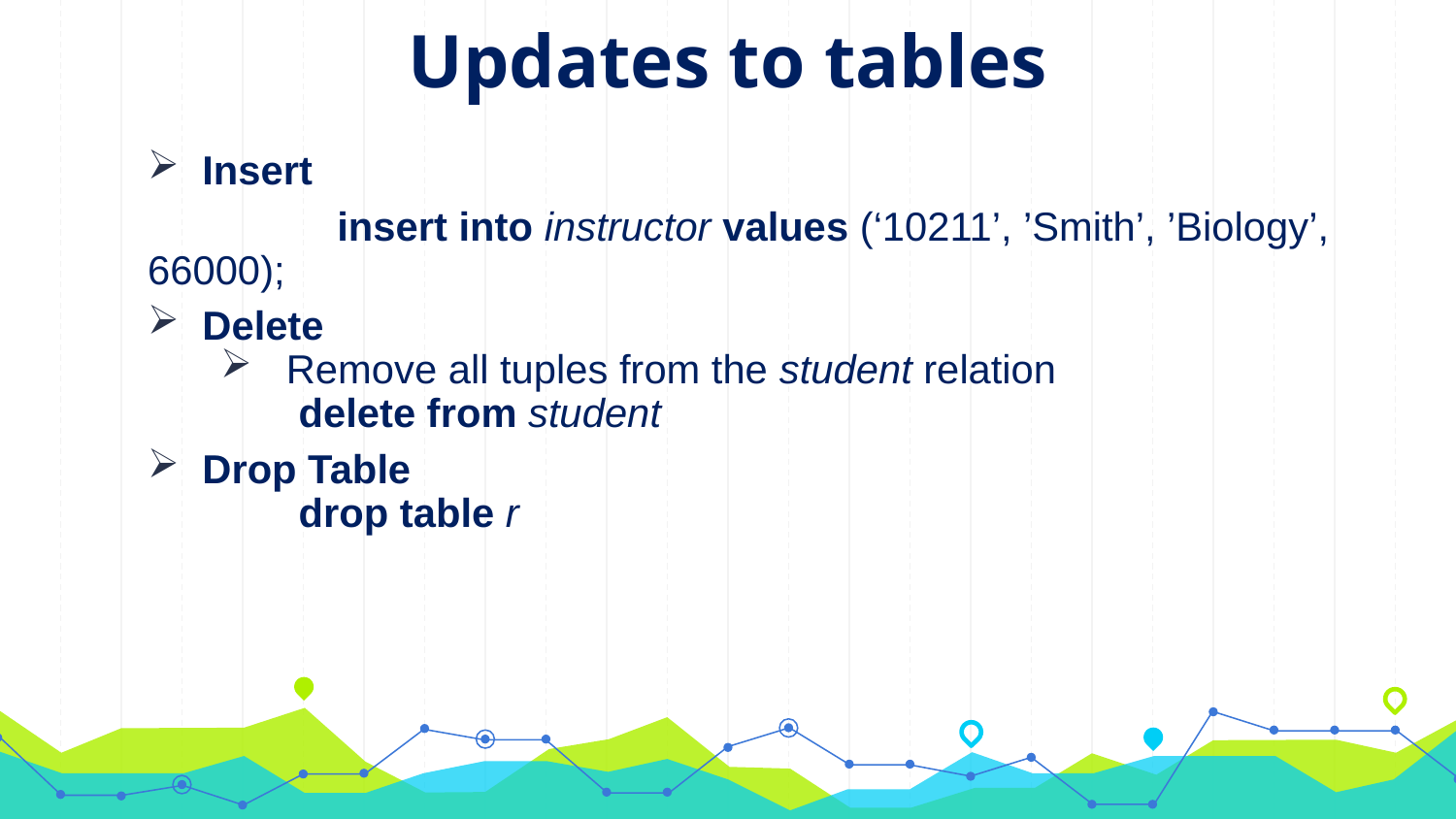

# Updates to tables
Insert
                 insert into instructor values (‘10211’, ’Smith’, ’Biology’, 66000);
Delete
 Remove all tuples from the student relation
       delete from student
Drop Table
       drop table r